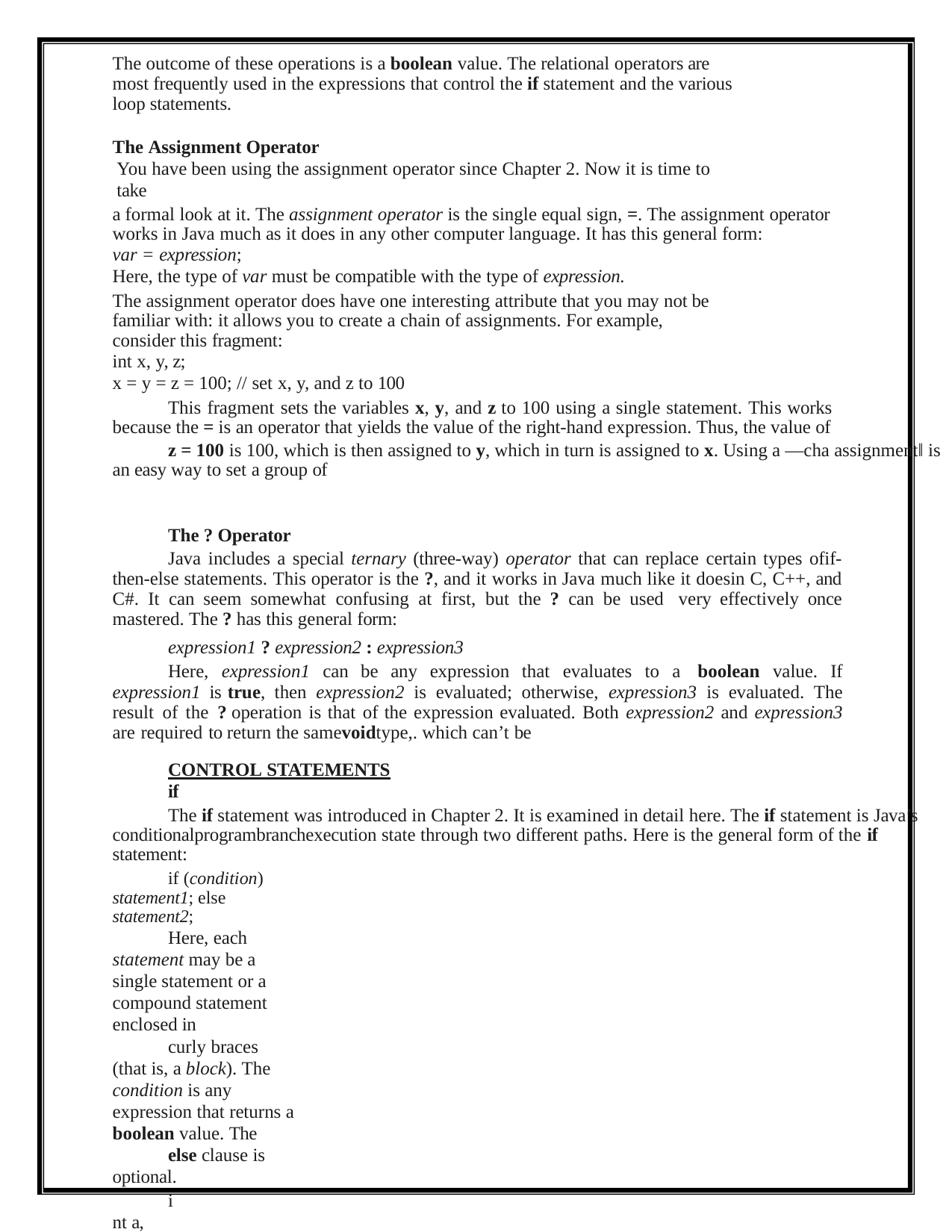

The outcome of these operations is a boolean value. The relational operators are most frequently used in the expressions that control the if statement and the various loop statements.
The Assignment Operator
You have been using the assignment operator since Chapter 2. Now it is time to take
a formal look at it. The assignment operator is the single equal sign, =. The assignment operator works in Java much as it does in any other computer language. It has this general form:
var = expression;
Here, the type of var must be compatible with the type of expression.
The assignment operator does have one interesting attribute that you may not be familiar with: it allows you to create a chain of assignments. For example, consider this fragment:
int x, y, z;
x = y = z = 100; // set x, y, and z to 100
This fragment sets the variables x, y, and z to 100 using a single statement. This works because the = is an operator that yields the value of the right-hand expression. Thus, the value of
z = 100 is 100, which is then assigned to y, which in turn is assigned to x. Using a ―cha assignment‖ is an easy way to set a group of

The ? Operator
Java includes a special ternary (three-way) operator that can replace certain types ofif- then-else statements. This operator is the ?, and it works in Java much like it doesin C, C++, and C#. It can seem somewhat confusing at first, but the ? can be used  very effectively once mastered. The ? has this general form:
expression1 ? expression2 : expression3
Here, expression1 can be any expression that evaluates to a boolean value. If expression1 is true, then expression2 is evaluated; otherwise, expression3 is evaluated. The result of the ? operation is that of the expression evaluated. Both expression2 and expression3 are required to return the samevoidtype,. which can’t be
CONTROL STATEMENTS
if
The if statement was introduced in Chapter 2. It is examined in detail here. The if statement is Java’s conditionalprogrambranchexecution state through two different paths. Here is the general form of the if statement:
if (condition) statement1; else statement2;
Here, each statement may be a single statement or a compound statement enclosed in
curly braces (that is, a block). The condition is any expression that returns a boolean value. The
else clause is optional.
int a, b; // ...
if(a < b) a = 0; else b = 0;
The if-else-if Ladder
A common programming construct that is based upon a sequence of nested ifs is the
if-else-if ladder. It looks like this:
if(condition)
statement;
else if(condition)